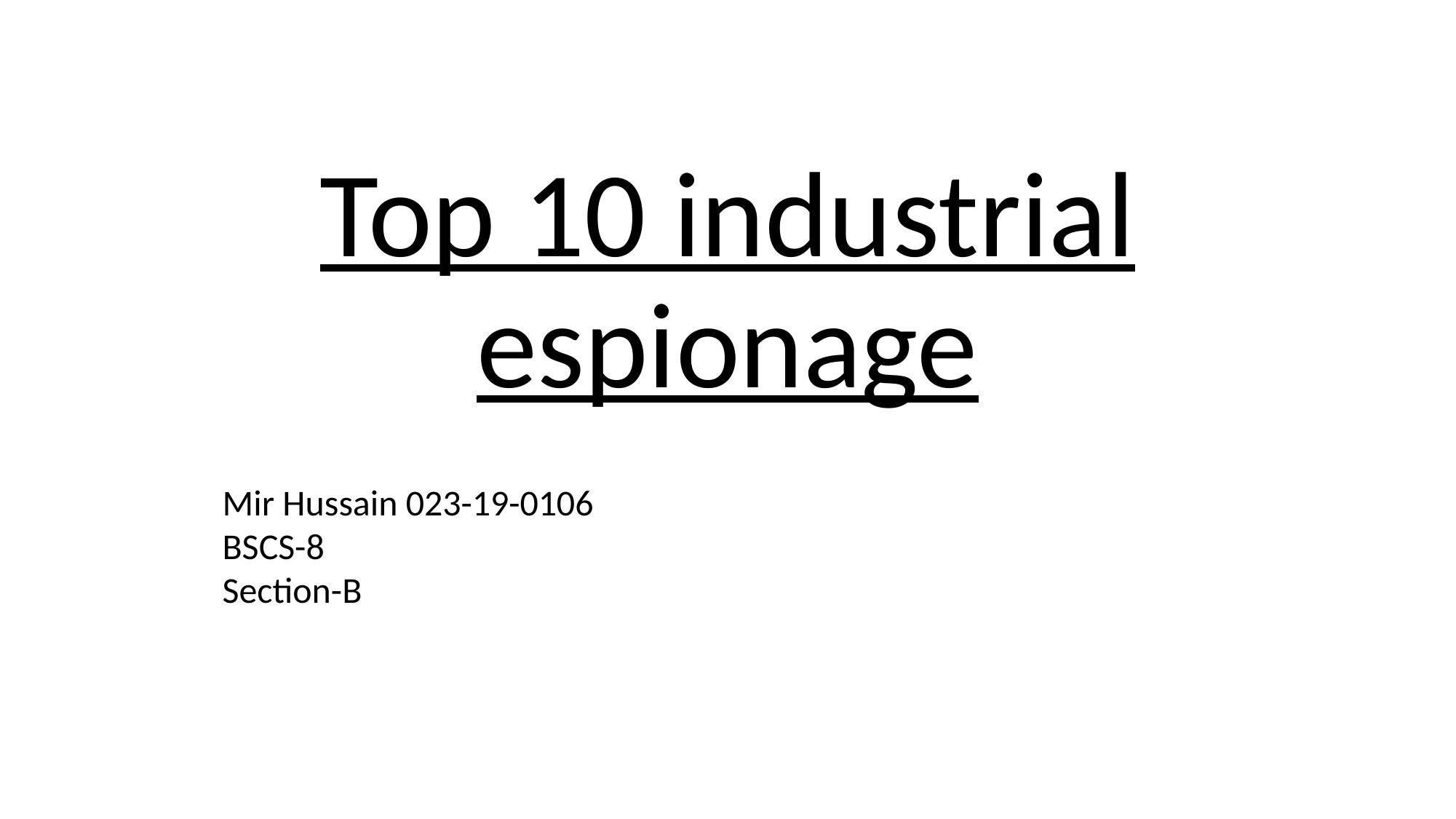

# Top 10 industrial espionage
Mir Hussain 023-19-0106
BSCS-8
Section-B